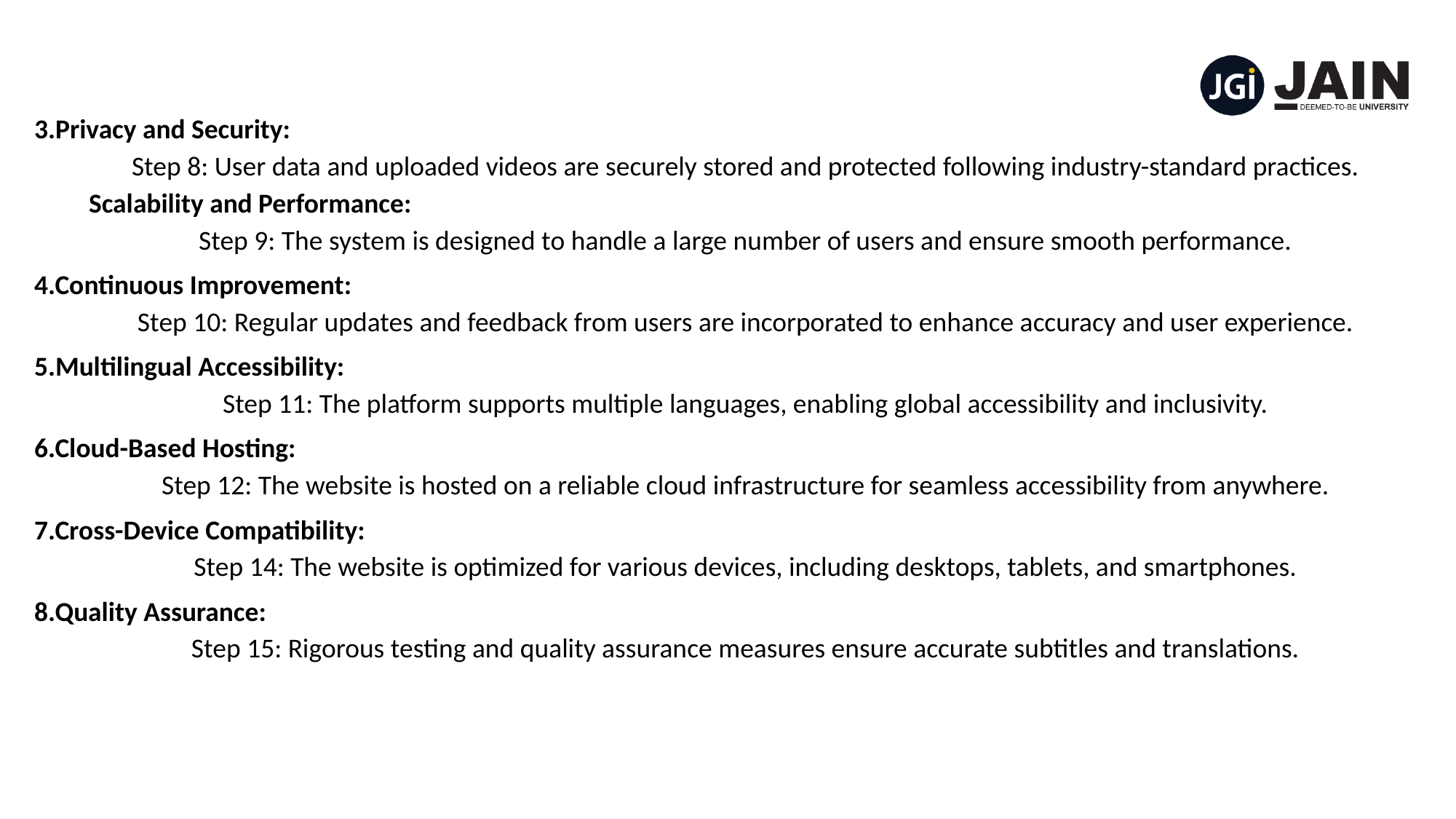

3.Privacy and Security:
Step 8: User data and uploaded videos are securely stored and protected following industry-standard practices.
Scalability and Performance:
Step 9: The system is designed to handle a large number of users and ensure smooth performance.
4.Continuous Improvement:
Step 10: Regular updates and feedback from users are incorporated to enhance accuracy and user experience.
5.Multilingual Accessibility:
Step 11: The platform supports multiple languages, enabling global accessibility and inclusivity.
6.Cloud-Based Hosting:
Step 12: The website is hosted on a reliable cloud infrastructure for seamless accessibility from anywhere.
7.Cross-Device Compatibility:
Step 14: The website is optimized for various devices, including desktops, tablets, and smartphones.
8.Quality Assurance:
Step 15: Rigorous testing and quality assurance measures ensure accurate subtitles and translations.